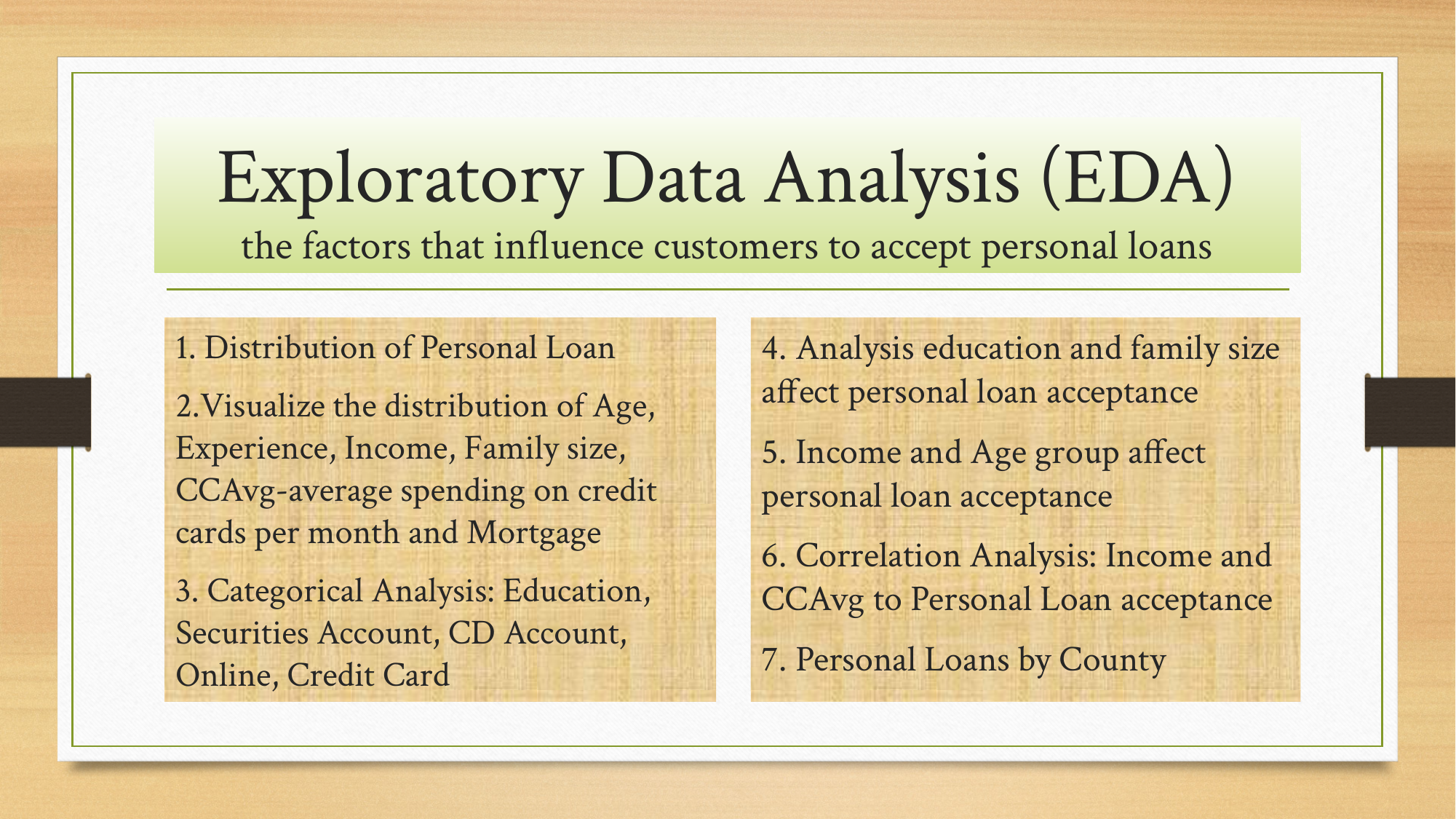

# Exploratory Data Analysis (EDA) the factors that influence customers to accept personal loans
1. Distribution of Personal Loan
2.Visualize the distribution of Age, Experience, Income, Family size, CCAvg-average spending on credit cards per month and Mortgage
3. Categorical Analysis: Education, Securities Account, CD Account, Online, Credit Card

4. Analysis education and family size affect personal loan acceptance
5. Income and Age group affect personal loan acceptance
6. Correlation Analysis: Income and CCAvg to Personal Loan acceptance
7. Personal Loans by County